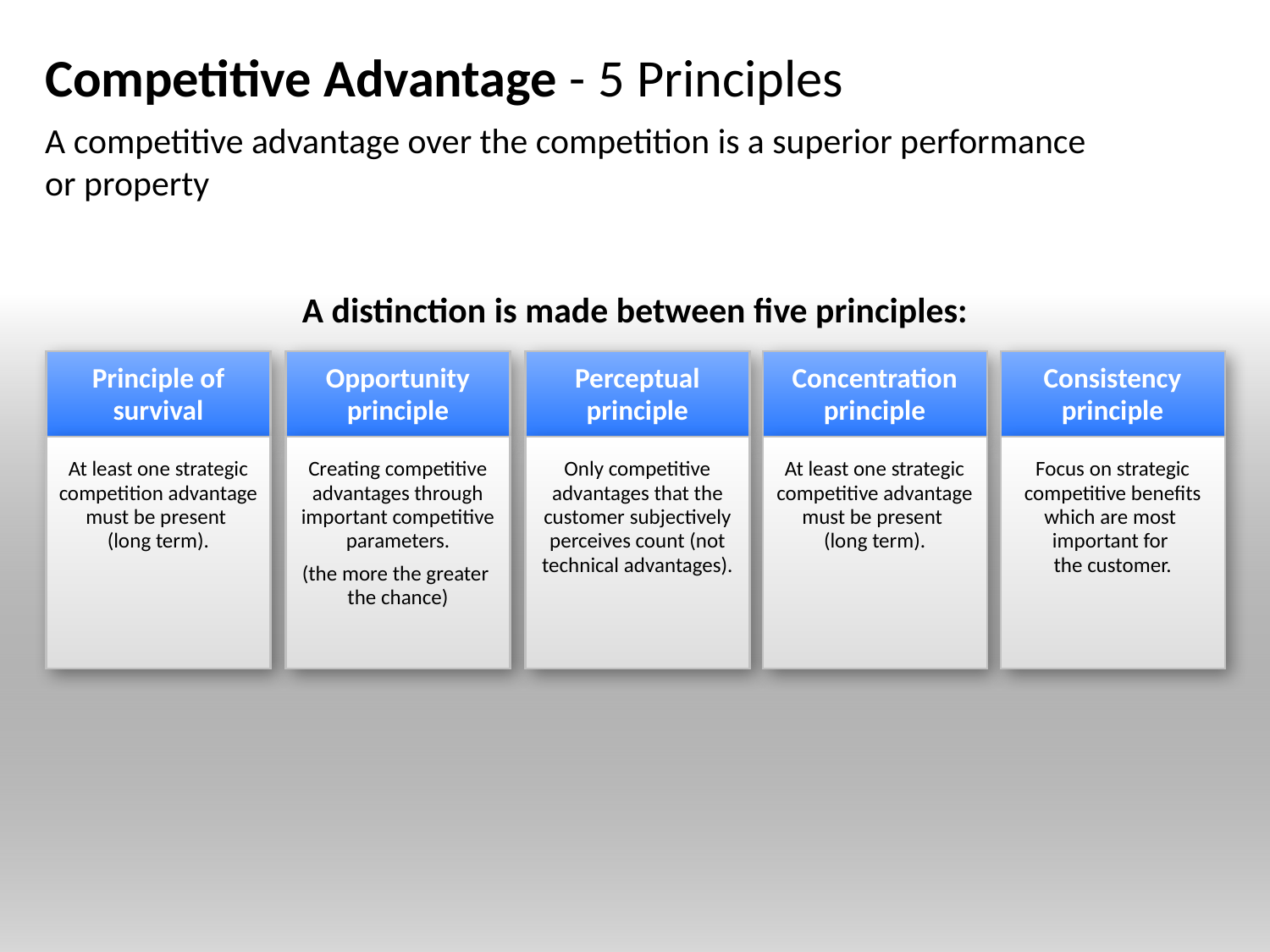

# Competitive Advantage - 5 Principles
A competitive advantage over the competition is a superior performance
or property
A distinction is made between five principles:
Principle of survival
Opportunity
principle
Perceptual principle
Concentration principle
Consistency principle
At least one strategic
competition advantage must be present
(long term).
Only competitive advantages that the customer subjectively perceives count (not technical advantages).
Focus on strategic competitive benefits which are most
important for
the customer.
Creating competitive advantages through important competitive parameters.
(the more the greater
the chance)
At least one strategic
competitive advantage must be present
(long term).